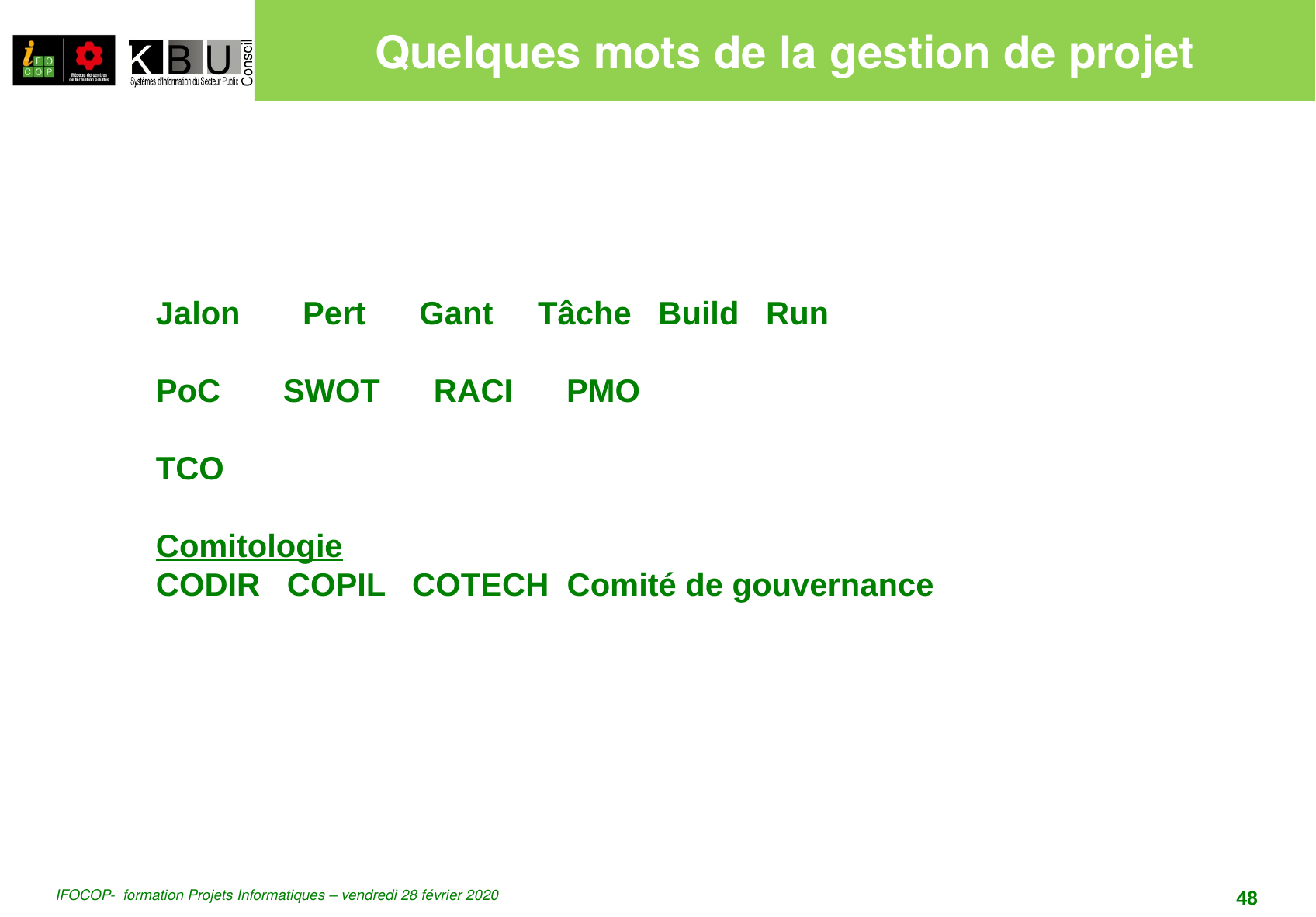

# Quelques mots de la gestion de projet

Jalon       Pert      Gant     Tâche   Build   Run

PoC       SWOT      RACI      PMO

TCO

Comitologie
CODIR   COPIL   COTECH  Comité de gouvernance
IFOCOP-  formation Projets Informatiques – vendredi 28 février 2020
48